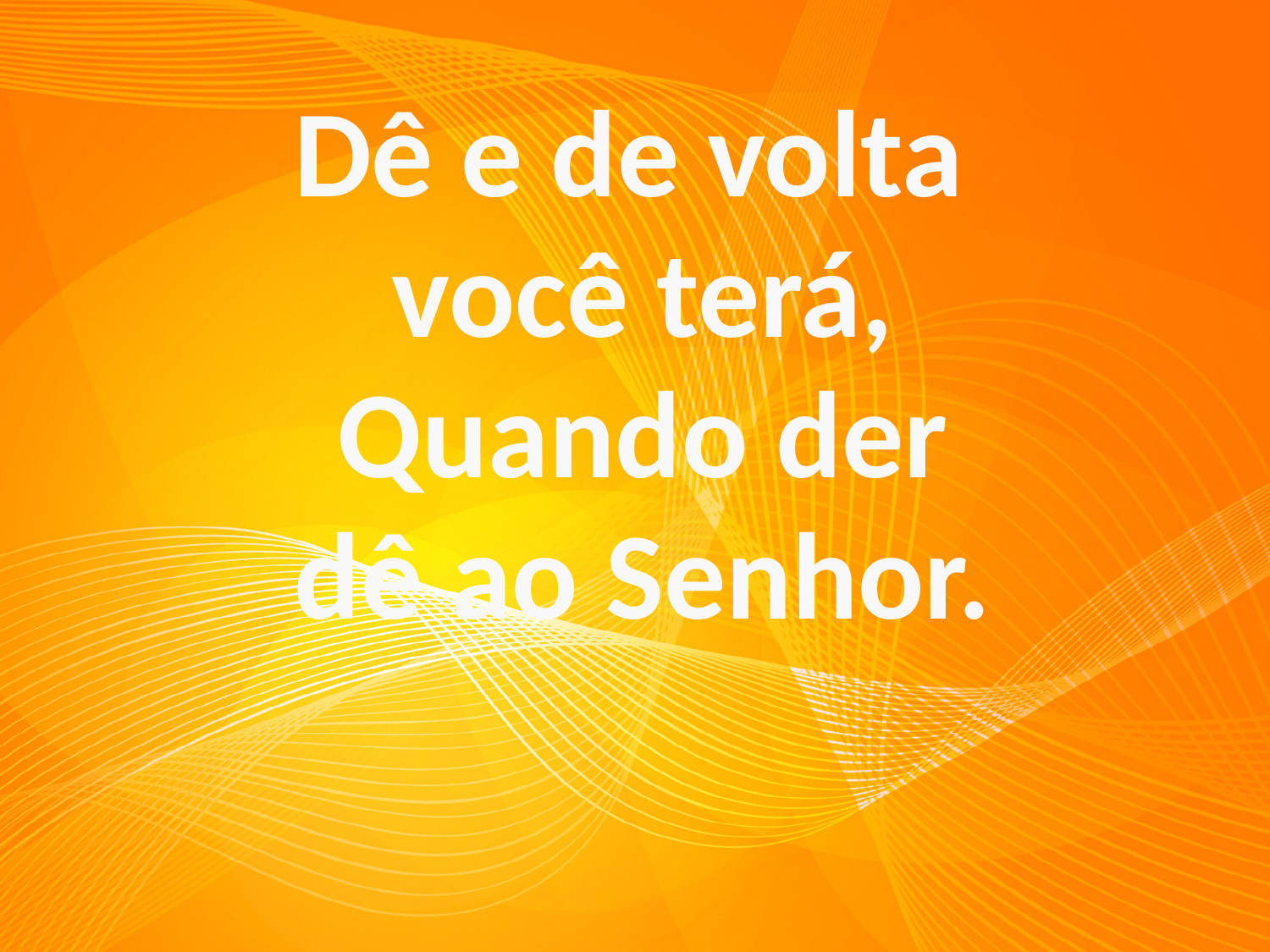

Dê e de volta
você terá,
Quando der
dê ao Senhor.